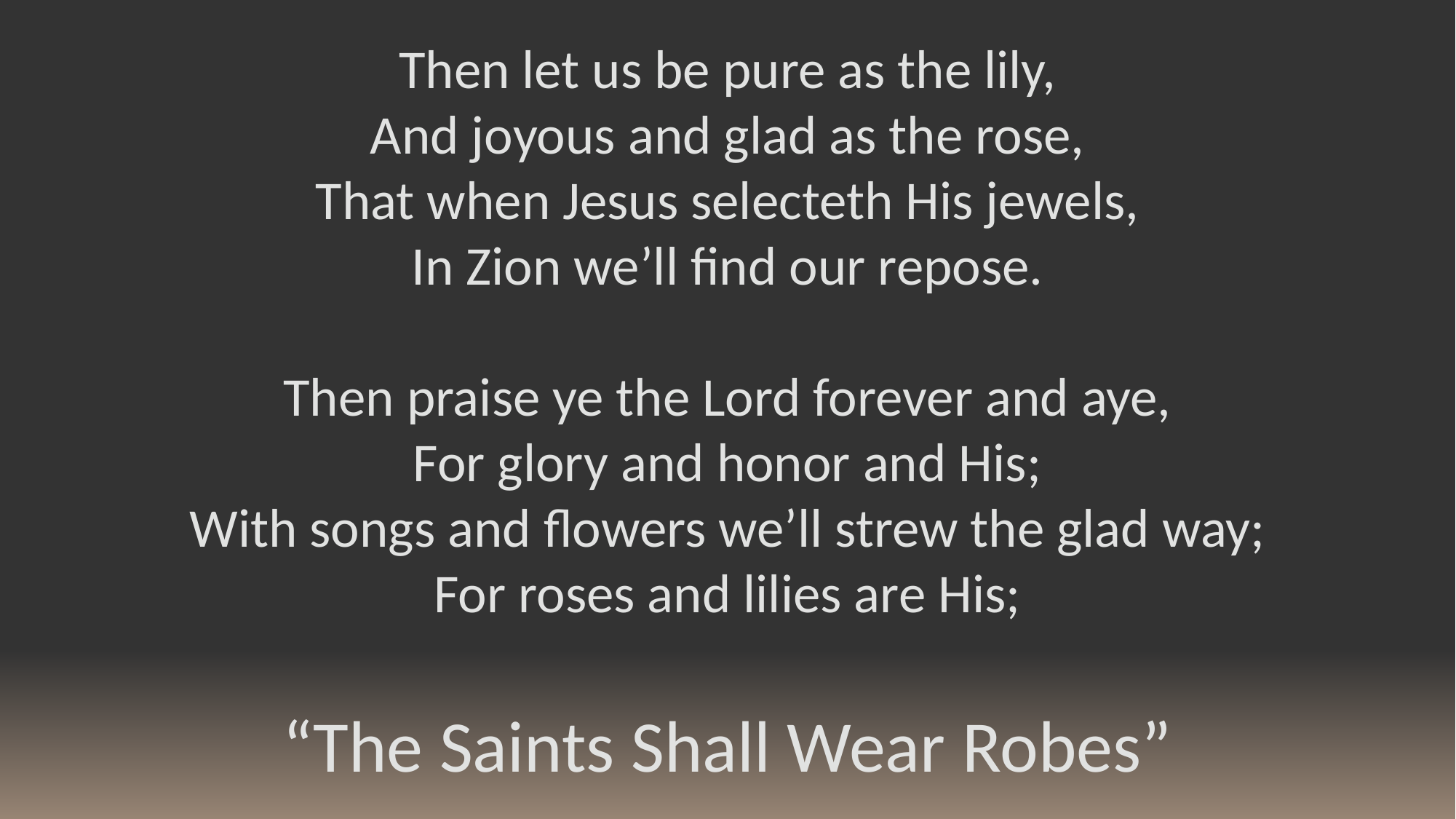

Then let us be pure as the lily,
And joyous and glad as the rose,
That when Jesus selecteth His jewels,
In Zion we’ll find our repose.

Then praise ye the Lord forever and aye,
For glory and honor and His;
With songs and flowers we’ll strew the glad way;
For roses and lilies are His;

“The Saints Shall Wear Robes”